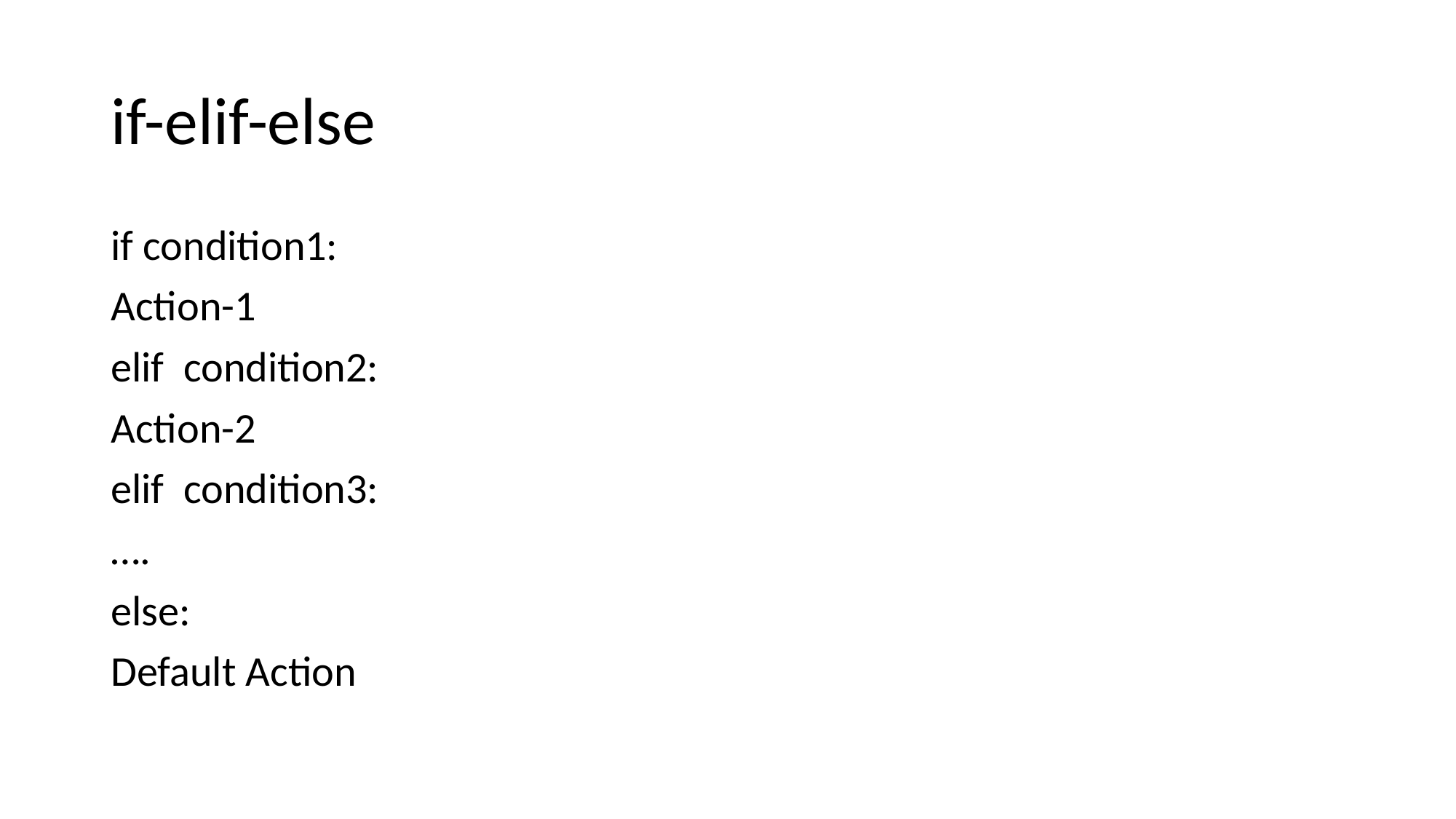

# if-elif-else
if condition1:
Action-1
elif  condition2:
Action-2
elif  condition3:
….
else:
Default Action